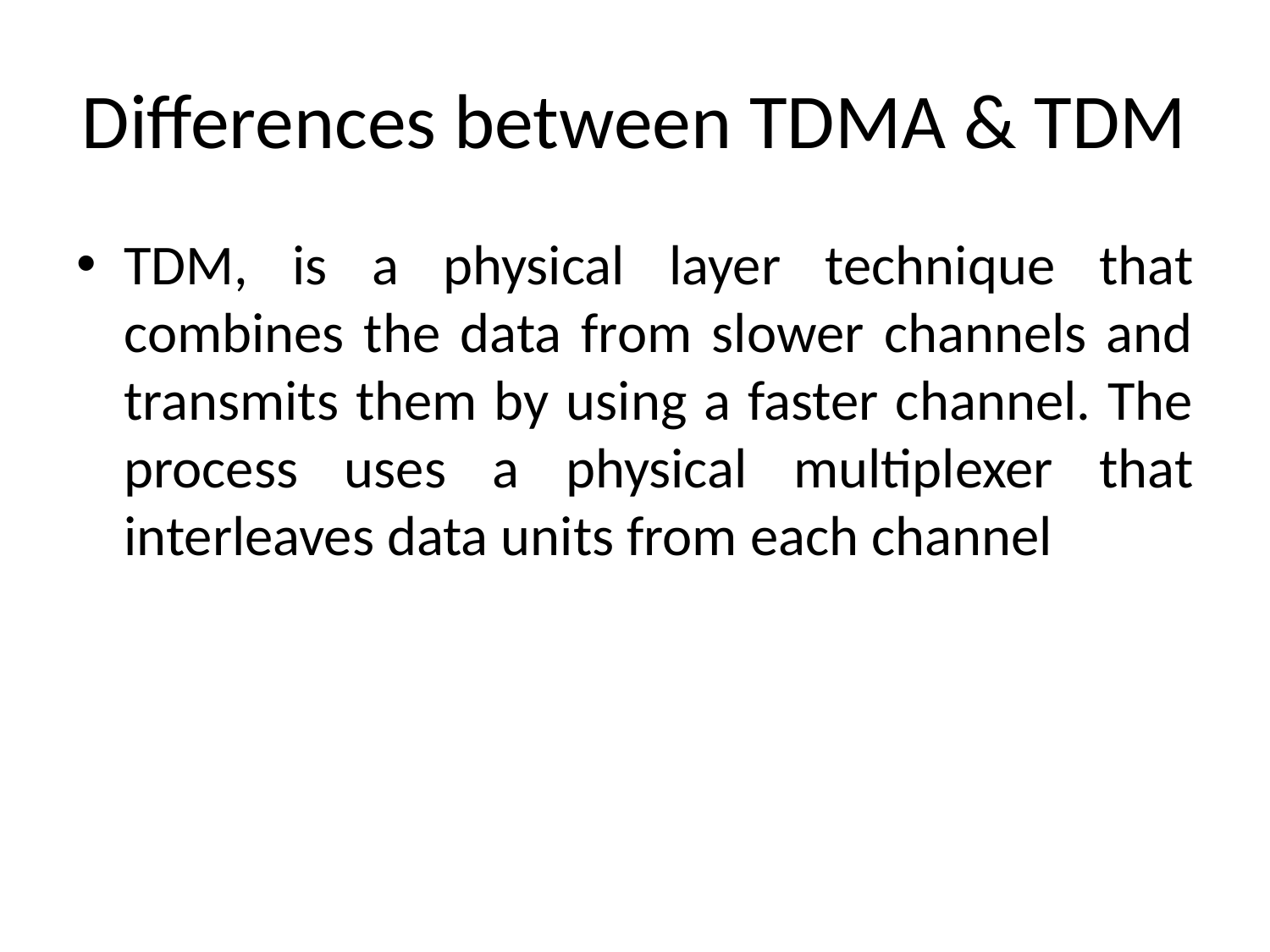

# Differences between TDMA & TDM
TDM, is a physical layer technique that combines the data from slower channels and transmits them by using a faster channel. The process uses a physical multiplexer that interleaves data units from each channel